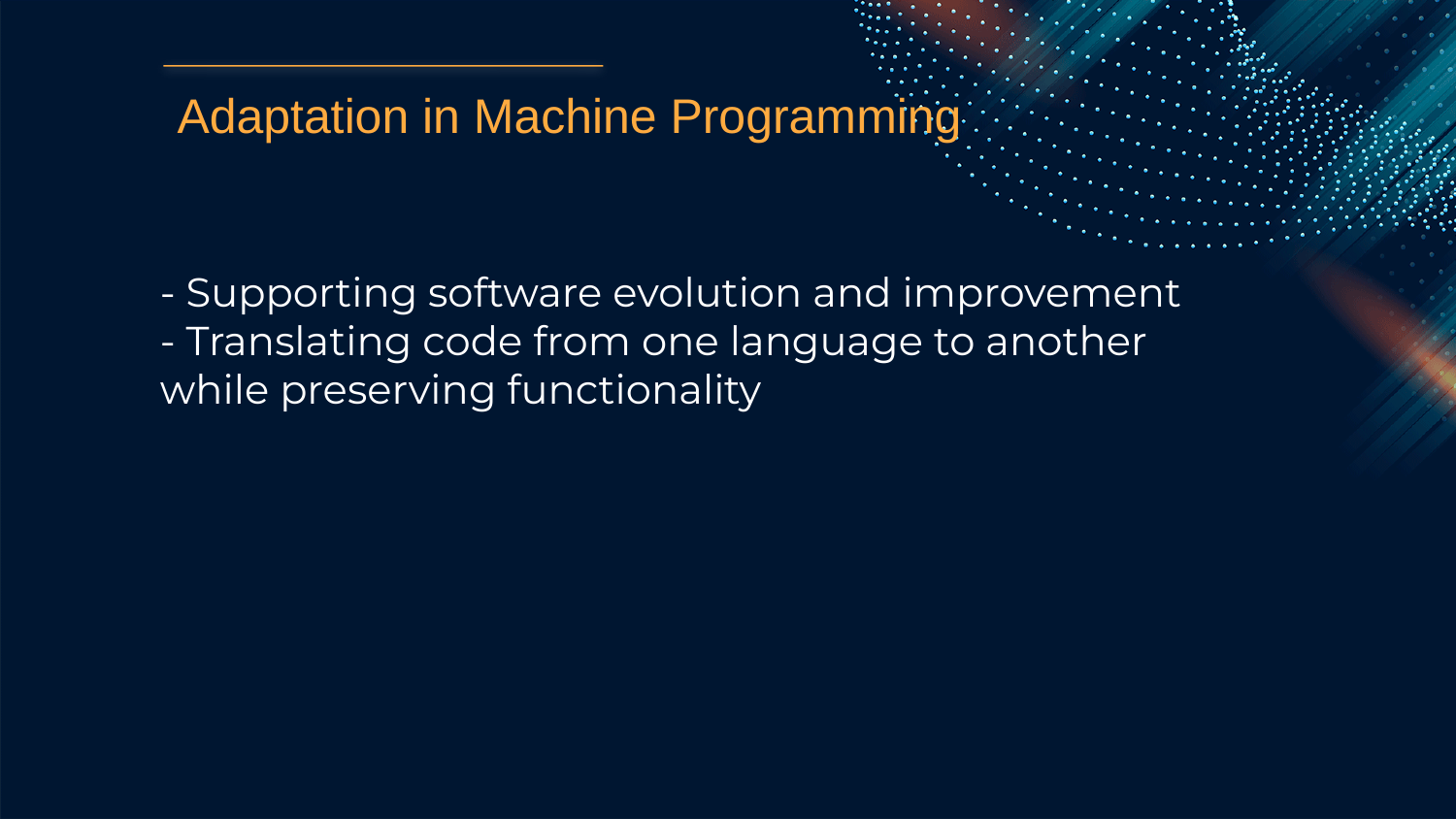

Adaptation in Machine Programming

- Supporting software evolution and improvement
- Translating code from one language to another while preserving functionality